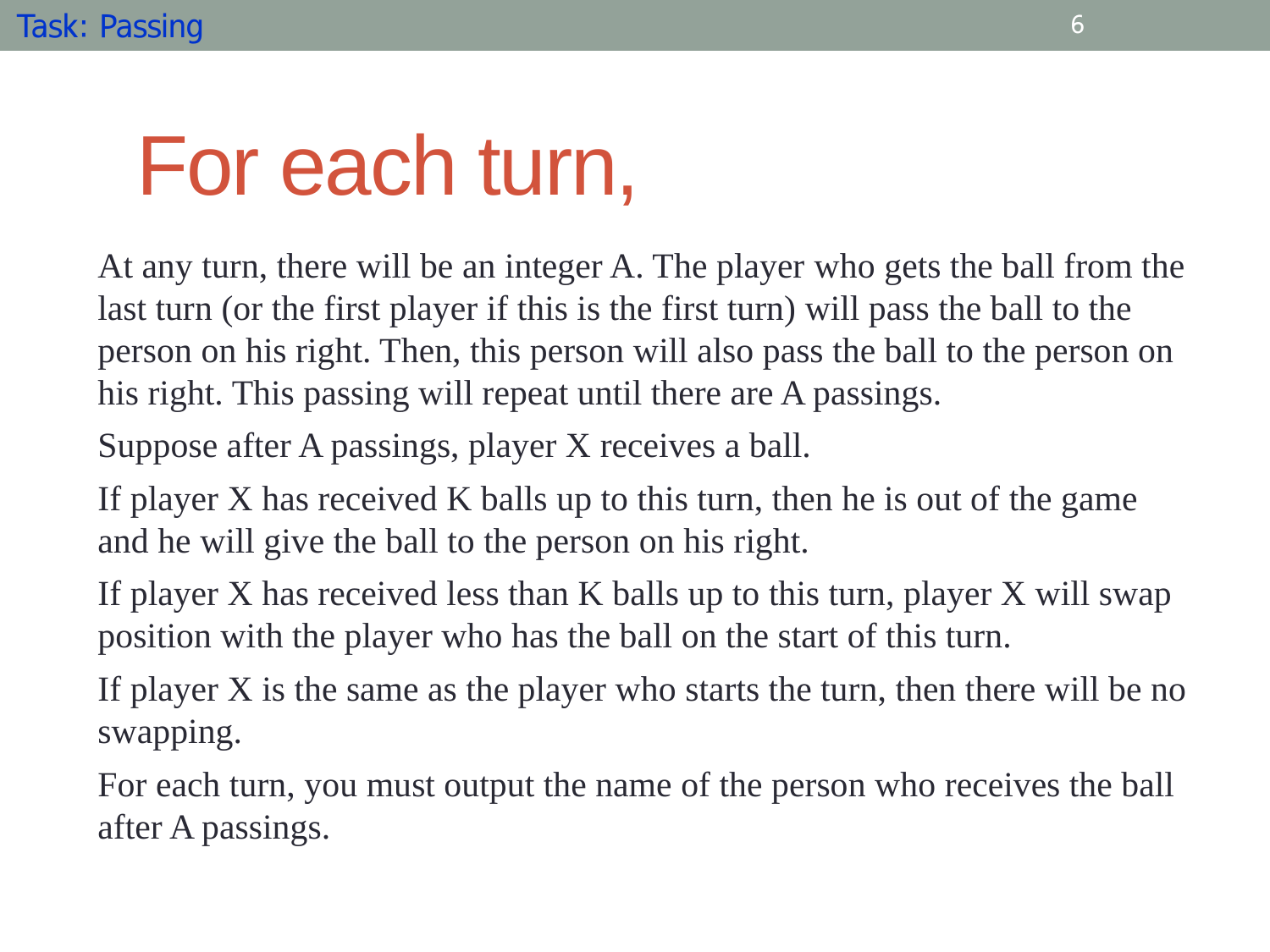

Task: Passing
6
# For each turn,
At any turn, there will be an integer A. The player who gets the ball from the last turn (or the first player if this is the first turn) will pass the ball to the person on his right. Then, this person will also pass the ball to the person on his right. This passing will repeat until there are A passings.
Suppose after A passings, player X receives a ball.
If player X has received K balls up to this turn, then he is out of the game and he will give the ball to the person on his right.
If player X has received less than K balls up to this turn, player X will swap position with the player who has the ball on the start of this turn.
If player X is the same as the player who starts the turn, then there will be no swapping.
For each turn, you must output the name of the person who receives the ball after A passings.